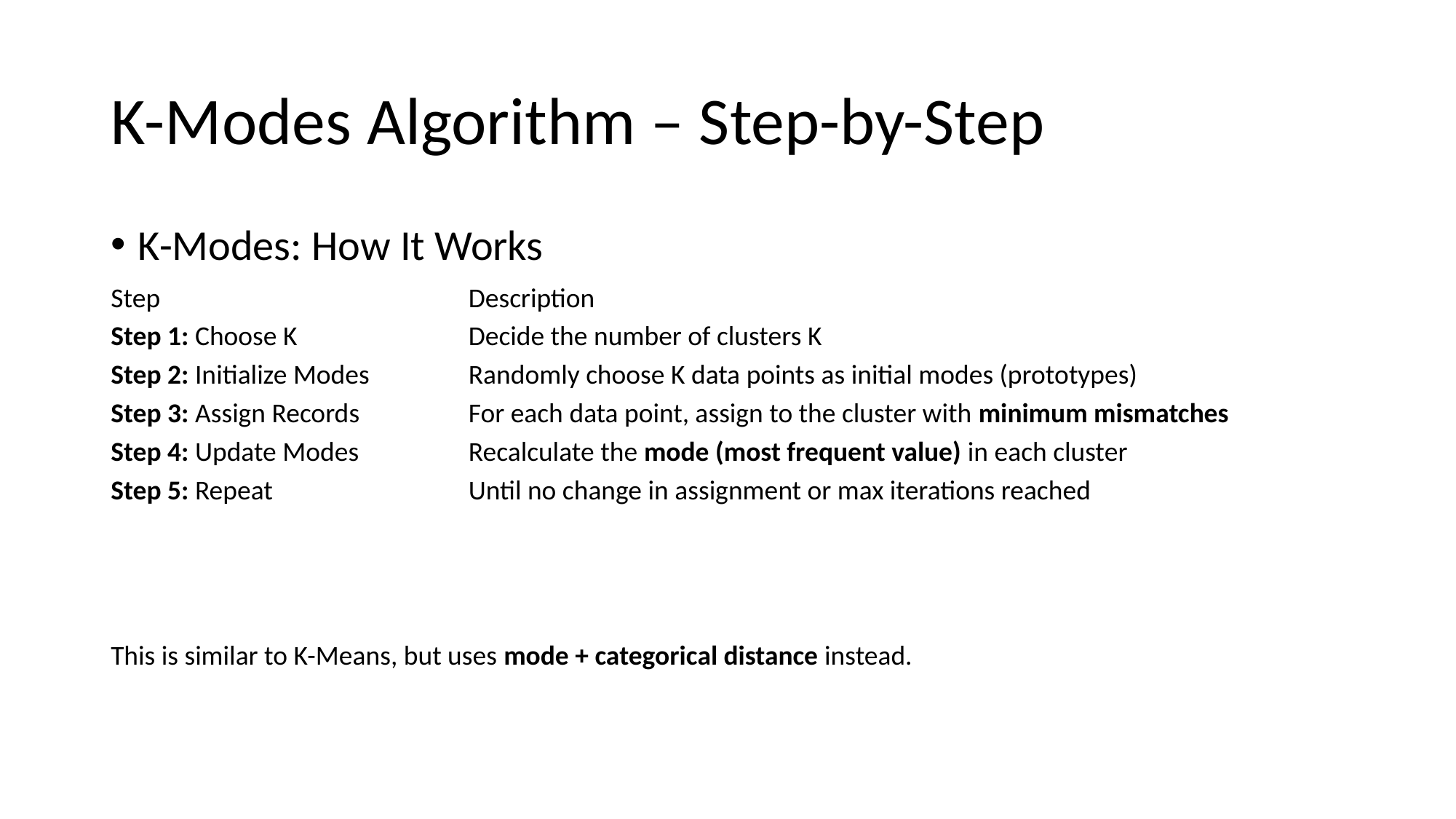

# K-Modes Algorithm – Step-by-Step
K-Modes: How It Works
| Step | Description |
| --- | --- |
| Step 1: Choose K | Decide the number of clusters K |
| Step 2: Initialize Modes | Randomly choose K data points as initial modes (prototypes) |
| Step 3: Assign Records | For each data point, assign to the cluster with minimum mismatches |
| Step 4: Update Modes | Recalculate the mode (most frequent value) in each cluster |
| Step 5: Repeat | Until no change in assignment or max iterations reached |
This is similar to K-Means, but uses mode + categorical distance instead.